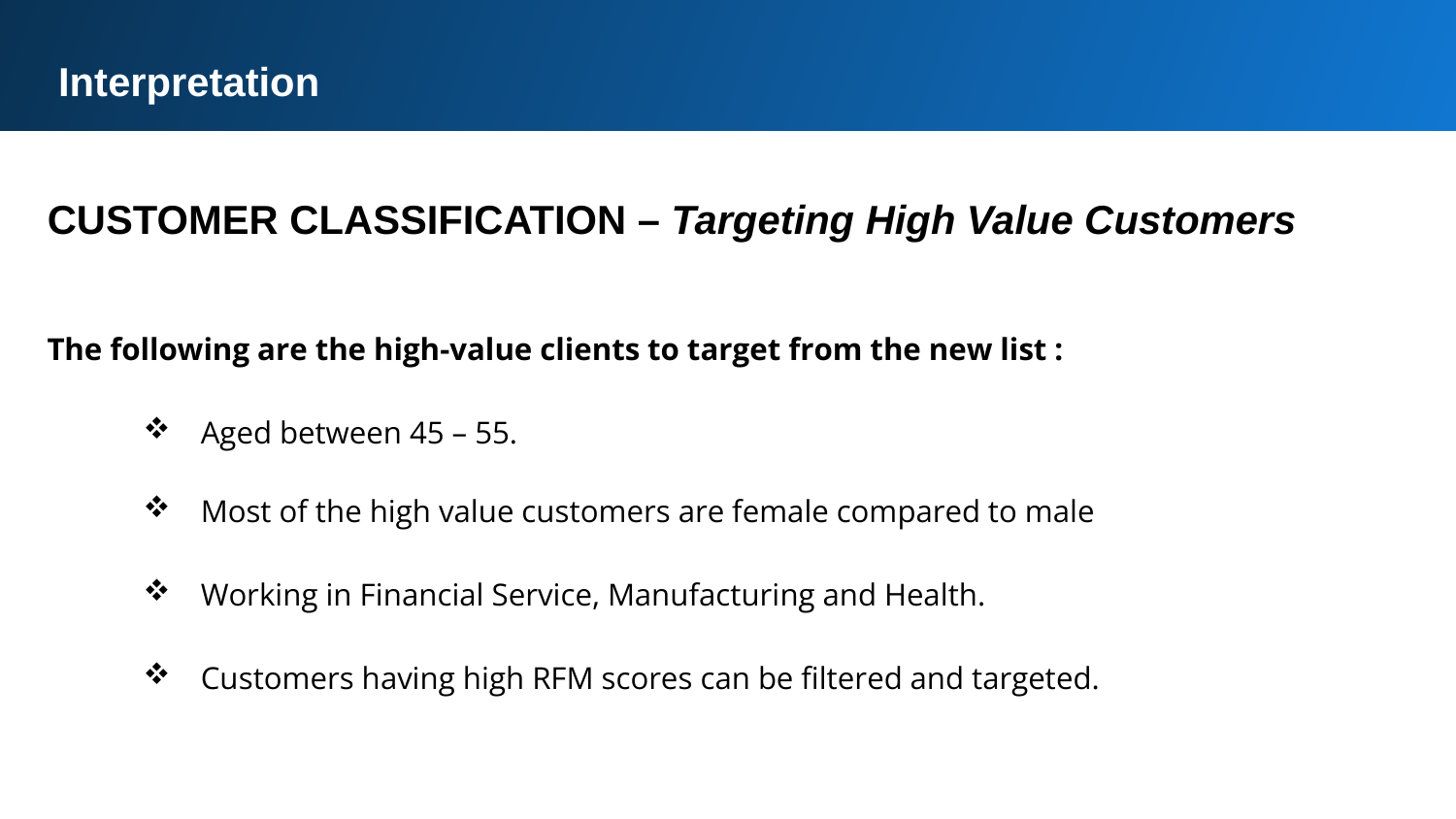

Interpretation
CUSTOMER CLASSIFICATION – Targeting High Value Customers
The following are the high-value clients to target from the new list :

Aged between 45 – 55.

Most of the high value customers are female compared to male

Working in Financial Service, Manufacturing and Health.

Customers having high RFM scores can be filtered and targeted.